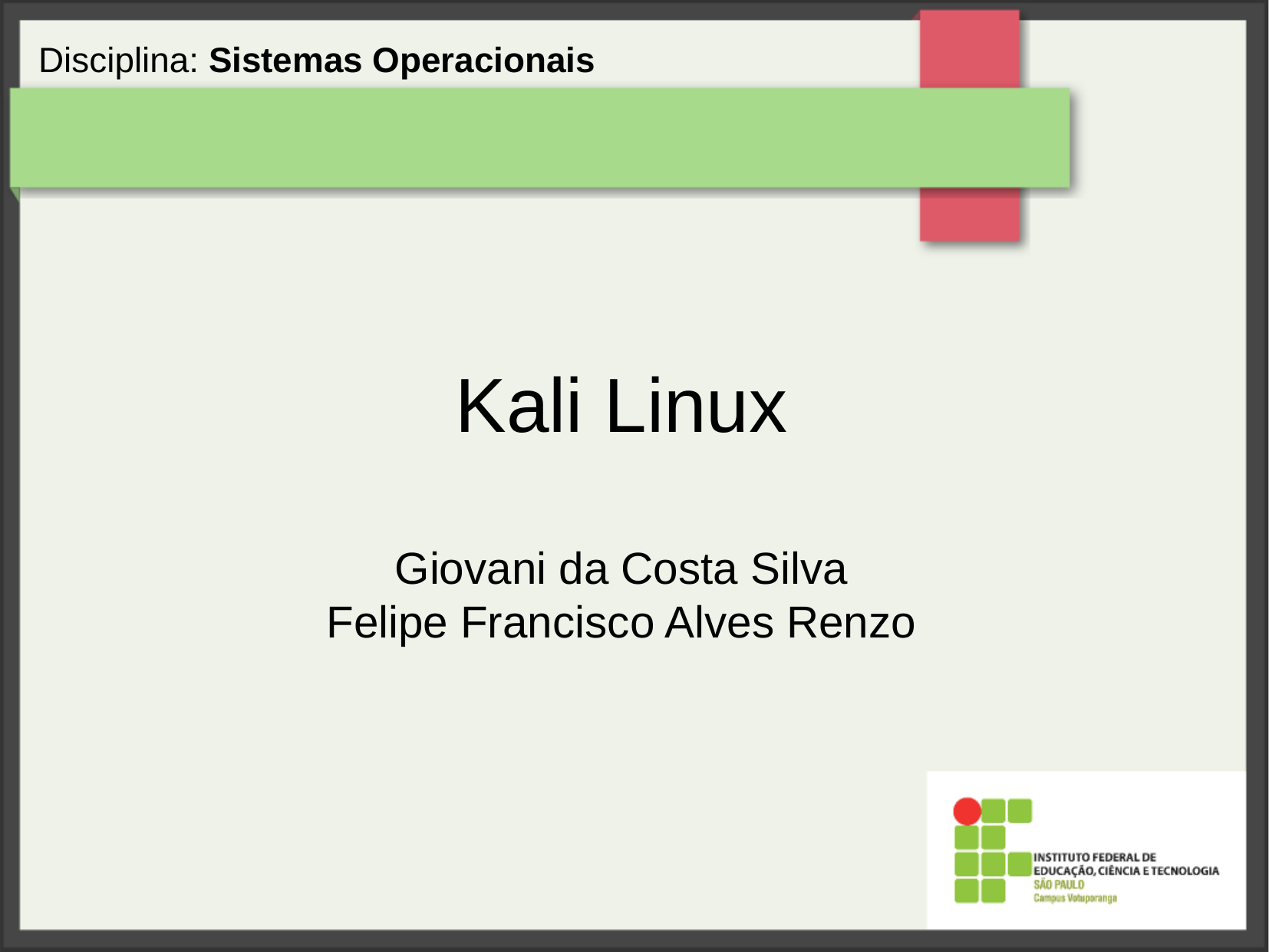

Kali Linux

Giovani da Costa Silva
Felipe Francisco Alves Renzo